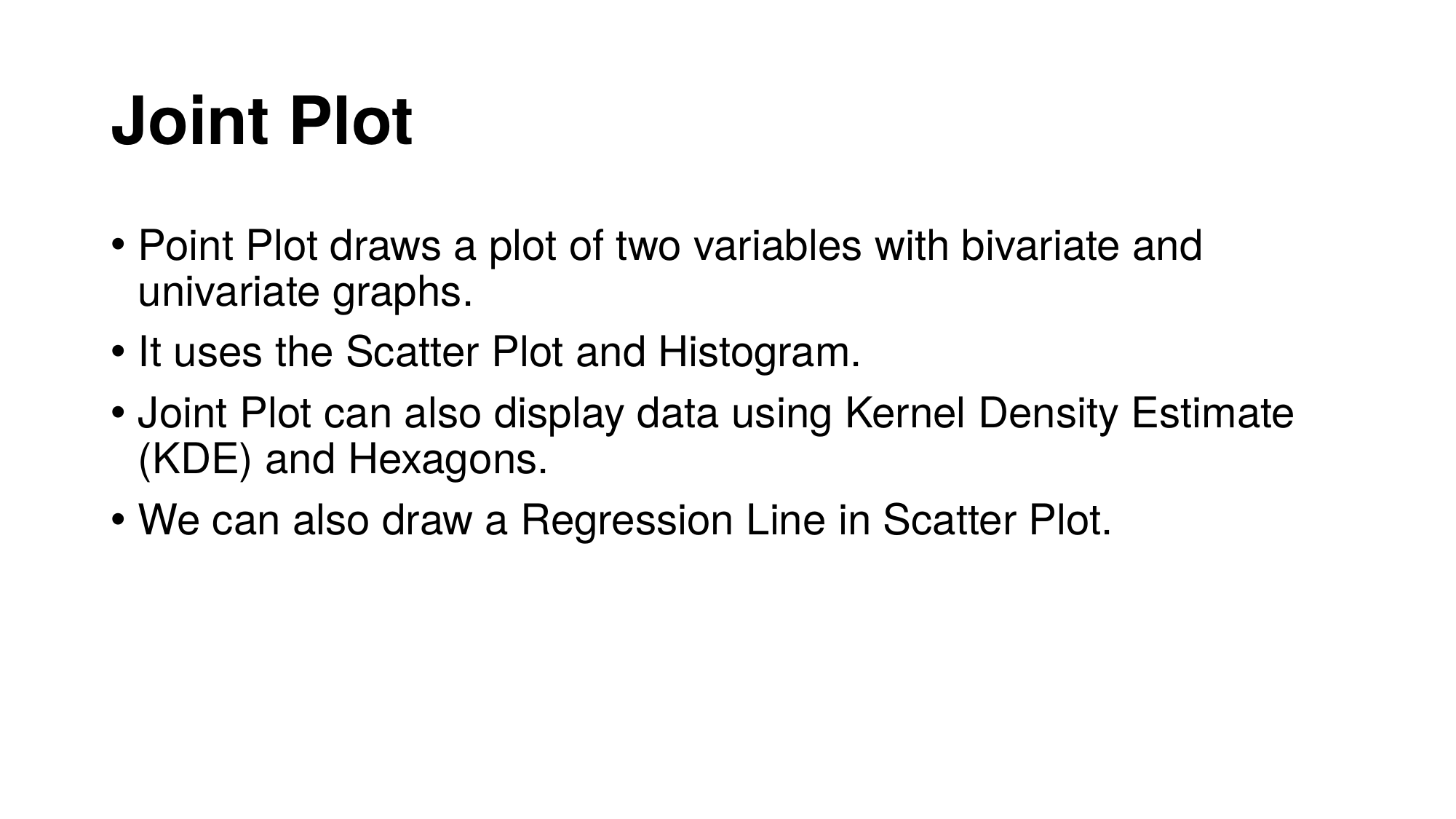

# Joint Plot
Point Plot draws a plot of two variables with bivariate and univariate graphs.
It uses the Scatter Plot and Histogram.
Joint Plot can also display data using Kernel Density Estimate (KDE) and Hexagons.
We can also draw a Regression Line in Scatter Plot.